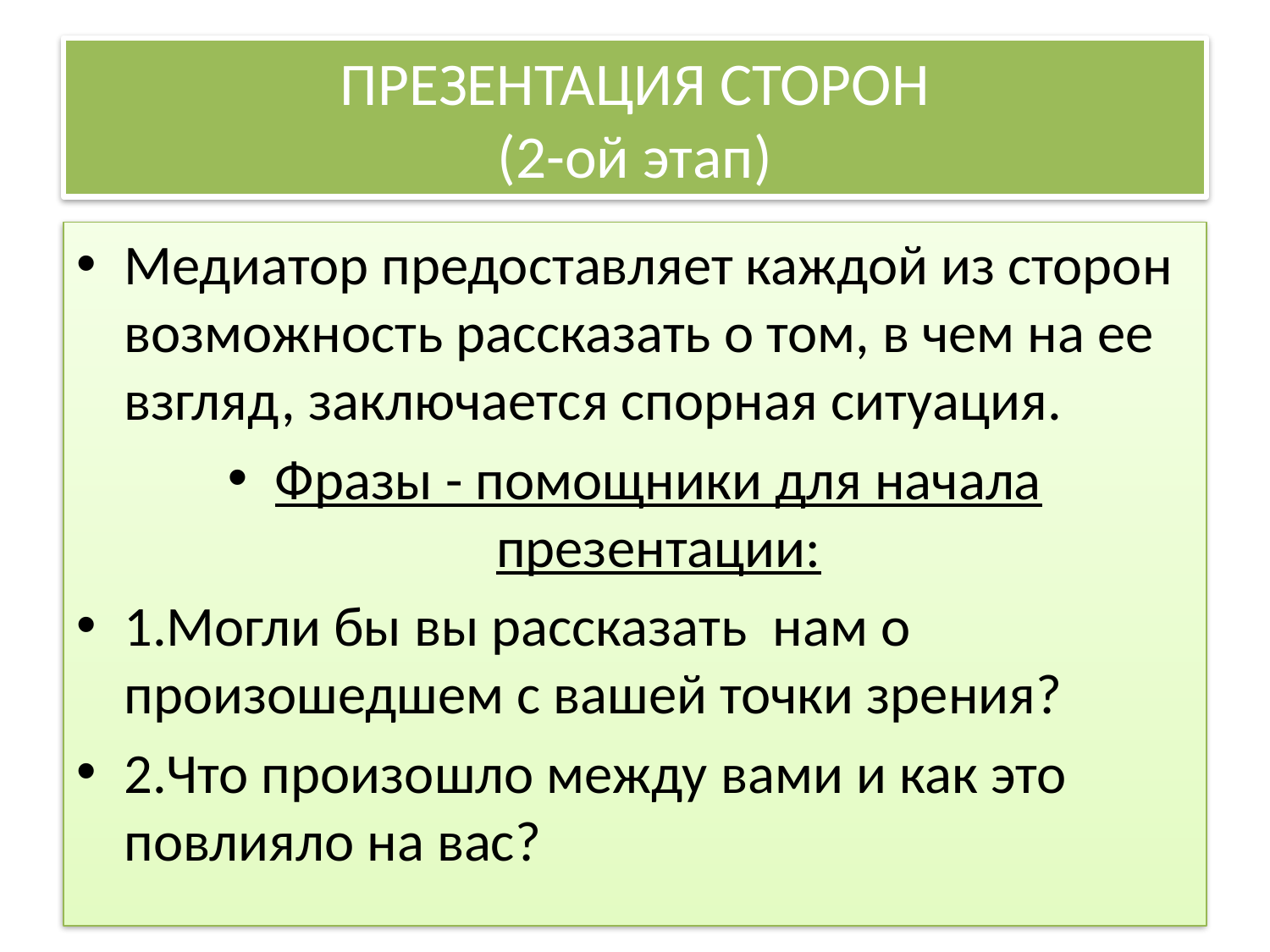

# ПРЕЗЕНТАЦИЯ СТОРОН (2-ой этап)
Медиатор предоставляет каждой из сторон возможность рассказать о том, в чем на ее взгляд, заключается спорная ситуация.
Фразы - помощники для начала презентации:
1.Могли бы вы рассказать  нам о произошедшем с вашей точки зрения?
2.Что произошло между вами и как это повлияло на вас?